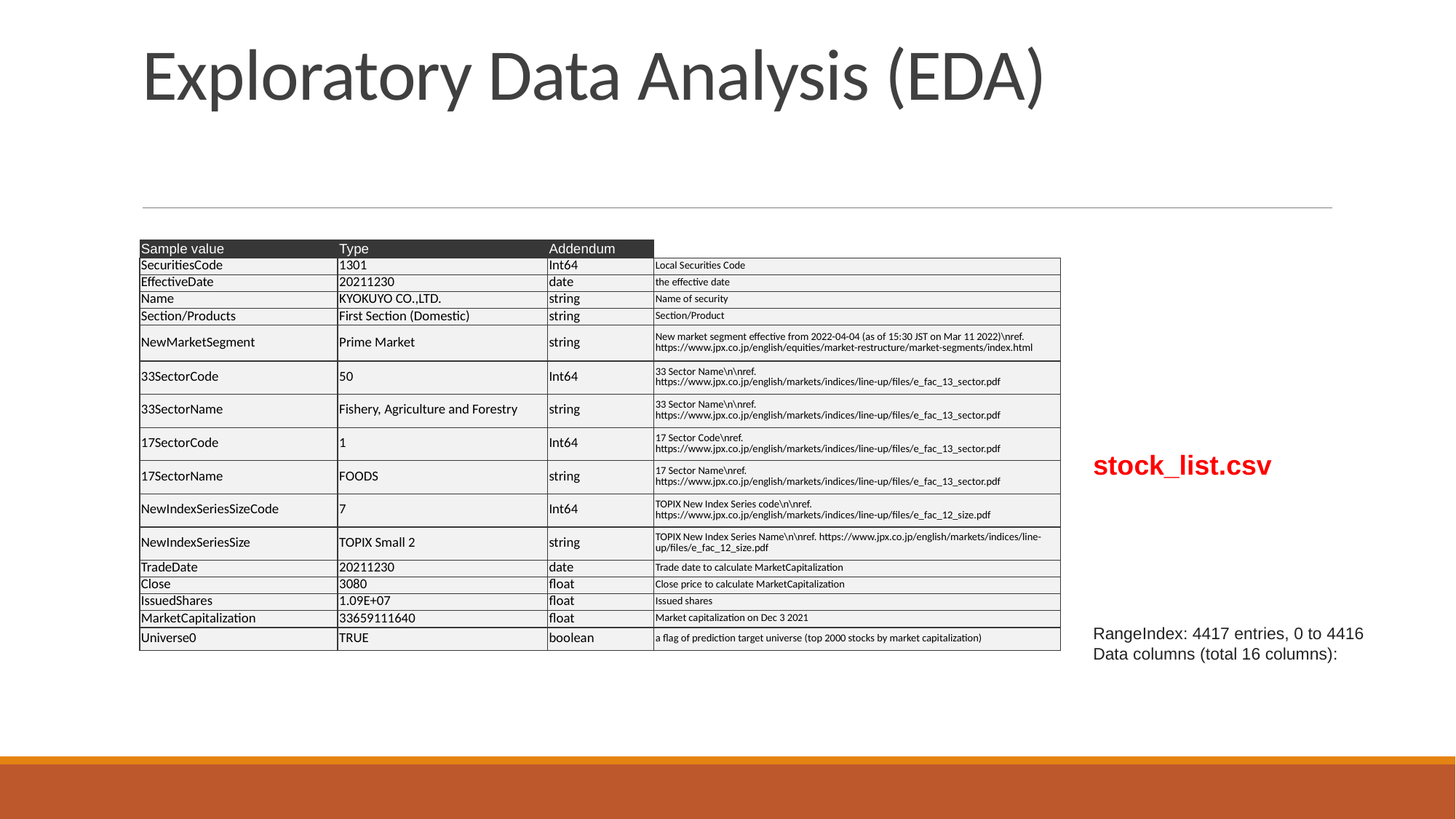

# Exploratory Data Analysis (EDA)
| Sample value | Type | Addendum |  |
| --- | --- | --- | --- |
| SecuritiesCode | 1301 | Int64 | Local Securities Code |
| EffectiveDate | 20211230 | date | the effective date |
| Name | KYOKUYO CO.,LTD. | string | Name of security |
| Section/Products | First Section (Domestic) | string | Section/Product |
| NewMarketSegment | Prime Market | string | New market segment effective from 2022-04-04 (as of 15:30 JST on Mar 11 2022)\nref. https://www.jpx.co.jp/english/equities/market-restructure/market-segments/index.html |
| 33SectorCode | 50 | Int64 | 33 Sector Name\n\nref. https://www.jpx.co.jp/english/markets/indices/line-up/files/e\_fac\_13\_sector.pdf |
| 33SectorName | Fishery, Agriculture and Forestry | string | 33 Sector Name\n\nref. https://www.jpx.co.jp/english/markets/indices/line-up/files/e\_fac\_13\_sector.pdf |
| 17SectorCode | 1 | Int64 | 17 Sector Code\nref. https://www.jpx.co.jp/english/markets/indices/line-up/files/e\_fac\_13\_sector.pdf |
| 17SectorName | FOODS | string | 17 Sector Name\nref. https://www.jpx.co.jp/english/markets/indices/line-up/files/e\_fac\_13\_sector.pdf |
| NewIndexSeriesSizeCode | 7 | Int64 | TOPIX New Index Series code\n\nref. https://www.jpx.co.jp/english/markets/indices/line-up/files/e\_fac\_12\_size.pdf |
| NewIndexSeriesSize | TOPIX Small 2 | string | TOPIX New Index Series Name\n\nref. https://www.jpx.co.jp/english/markets/indices/line-up/files/e\_fac\_12\_size.pdf |
| TradeDate | 20211230 | date | Trade date to calculate MarketCapitalization |
| Close | 3080 | float | Close price to calculate MarketCapitalization |
| IssuedShares | 1.09E+07 | float | Issued shares |
| MarketCapitalization | 33659111640 | float | Market capitalization on Dec 3 2021 |
| Universe0 | TRUE | boolean | a flag of prediction target universe (top 2000 stocks by market capitalization) |
stock_list.csv

RangeIndex: 4417 entries, 0 to 4416
Data columns (total 16 columns):